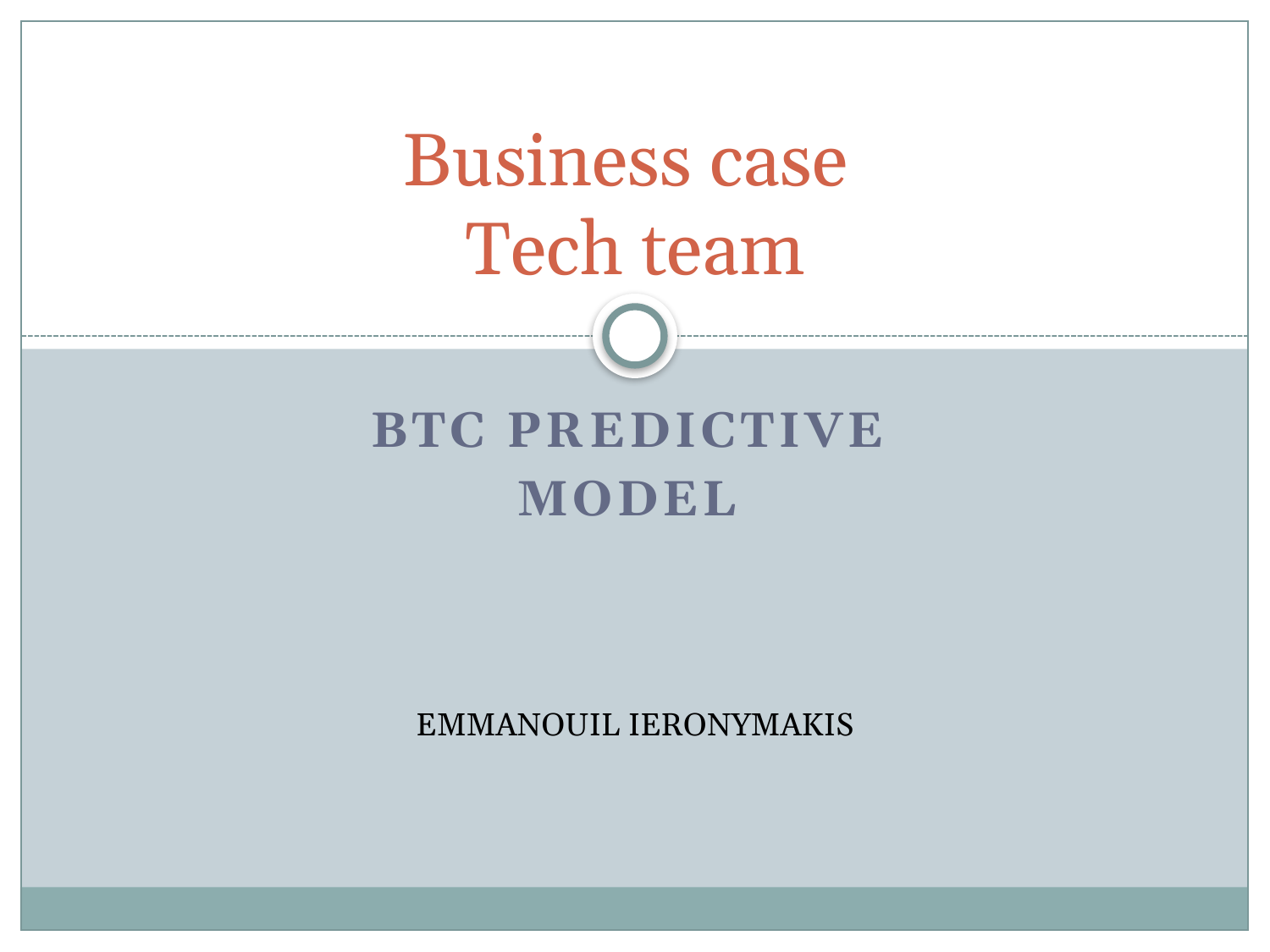

# Business case Tech team
Btc PREDICTIVE
MODEL
EMMANOUIL IERONYMAKIS